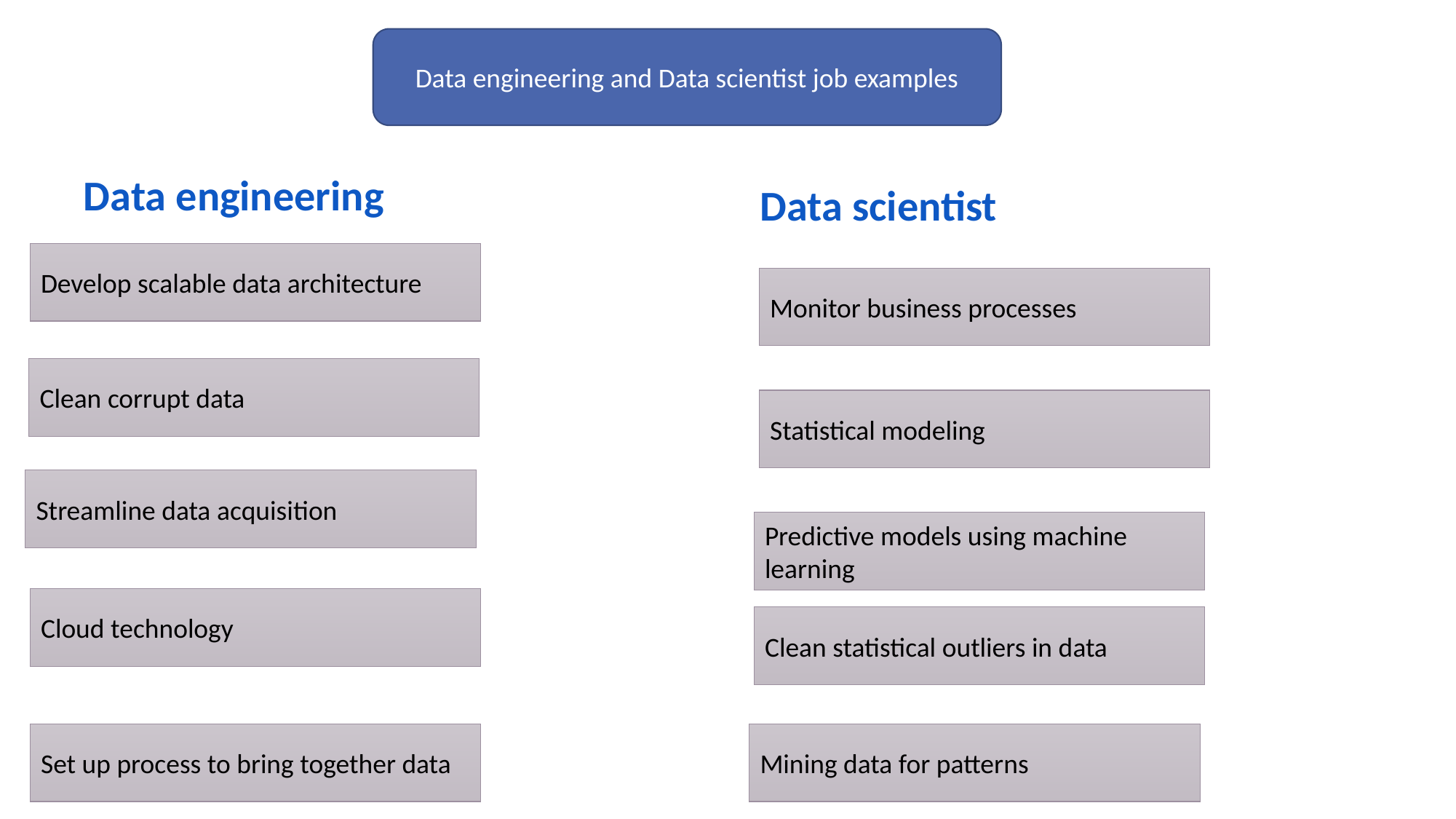

Data engineering and Data scientist job examples
Data engineering
Data scientist
Develop scalable data architecture
Monitor business processes
Clean corrupt data
Statistical modeling
Streamline data acquisition
Predictive models using machine learning
Cloud technology
Clean statistical outliers in data
Set up process to bring together data
Mining data for patterns